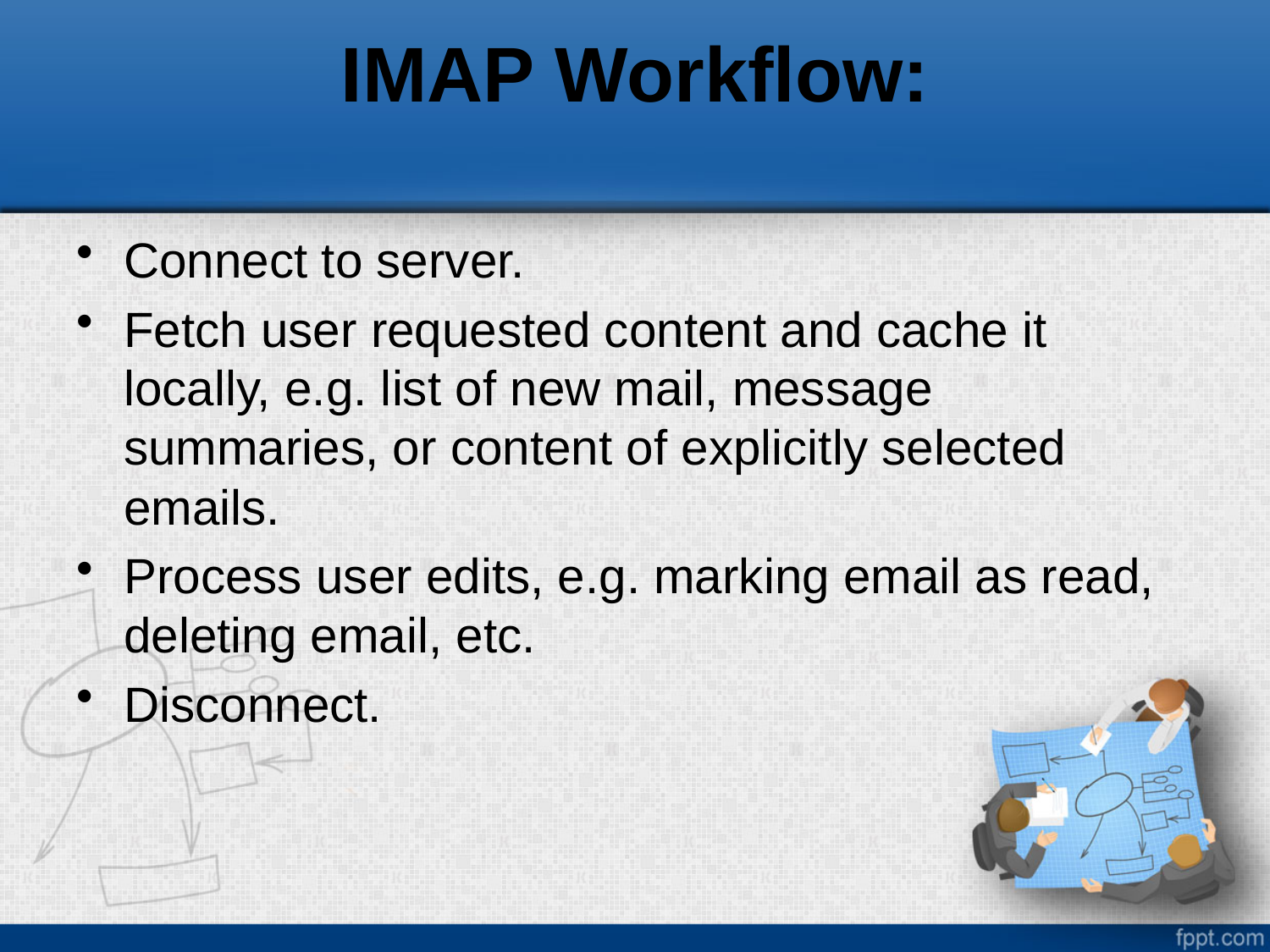

# IMAP Workflow:
Connect to server.
Fetch user requested content and cache it locally, e.g. list of new mail, message summaries, or content of explicitly selected emails.
Process user edits, e.g. marking email as read, deleting email, etc.
Disconnect.